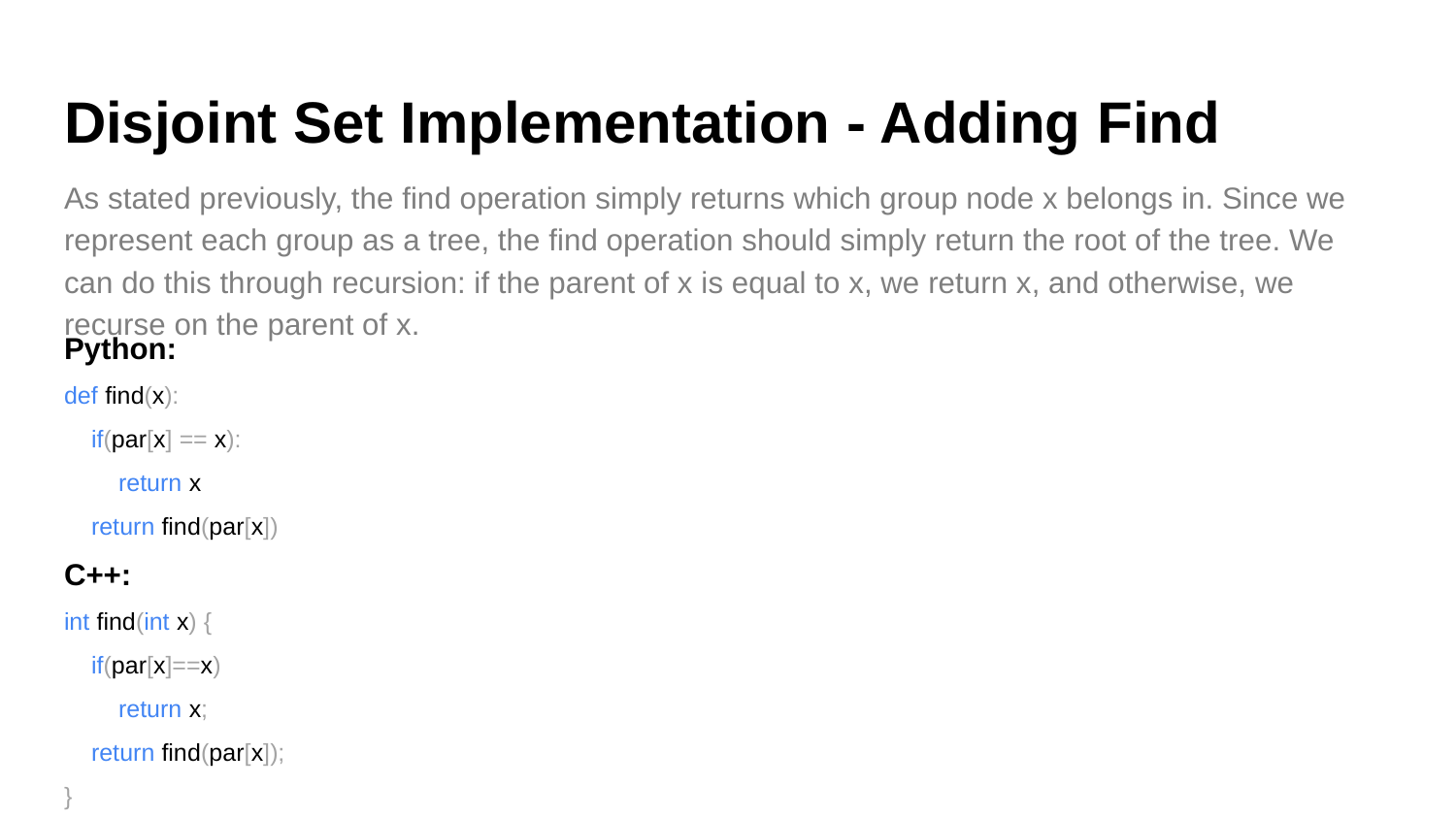

# Disjoint Set Implementation - Adding Find

As stated previously, the find operation simply returns which group node x belongs in. Since we represent each group as a tree, the find operation should simply return the root of the tree. We can do this through recursion: if the parent of x is equal to x, we return x, and otherwise, we recurse on the parent of x.
Python:
def find(x):
    if(par[x] == x):
        return x
    return find(par[x])

C++:
int find(int x) {
    if(par[x]==x)
        return x;
    return find(par[x]);
}